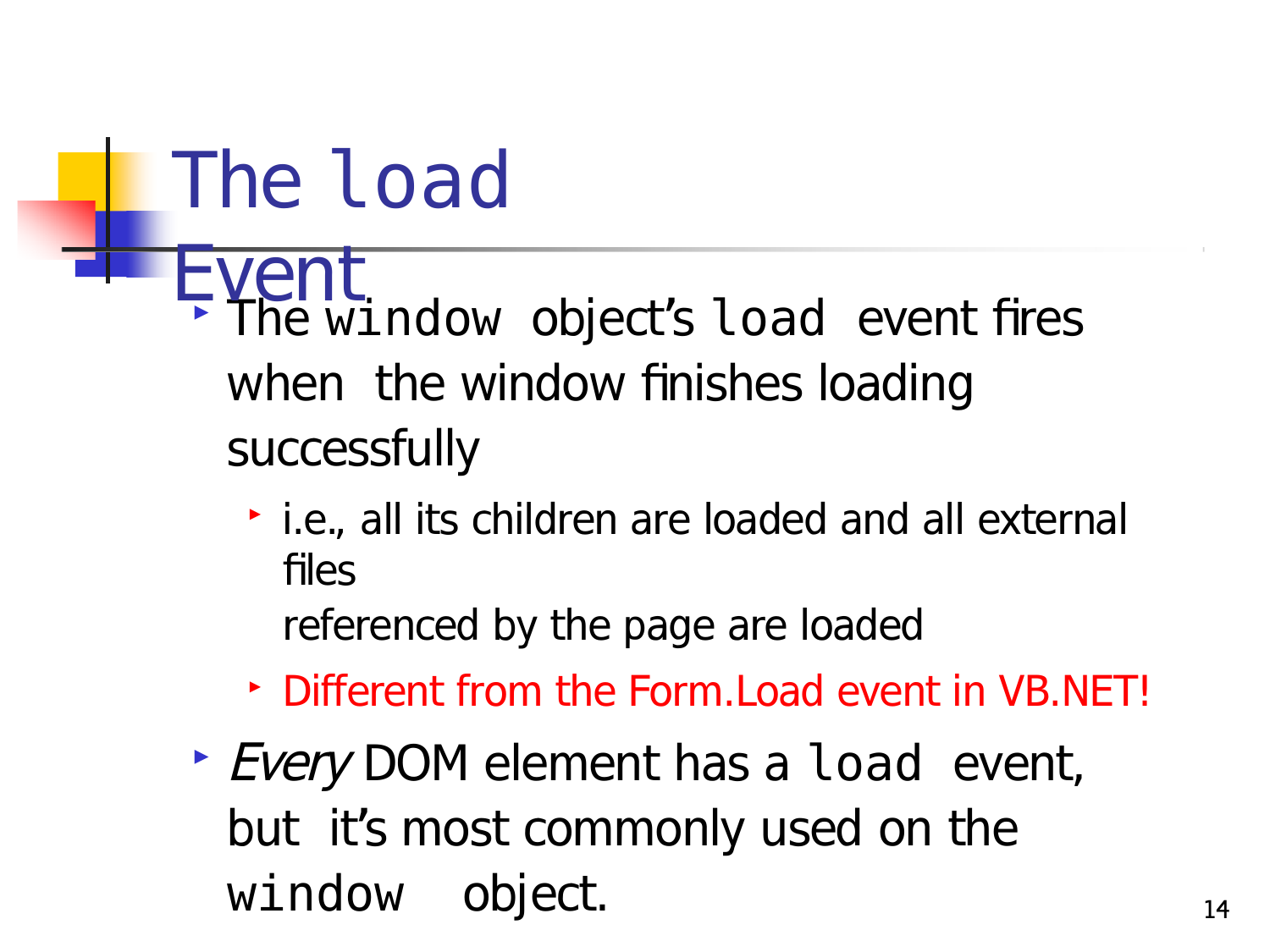

# The load Event
The window object’s load event fires when  the window finishes loading successfully
i.e., all its children are loaded and all external files
referenced by the page are loaded
Different from the Form.Load event in VB.NET!
Every DOM element has a load event, but  it’s most commonly used on the window  object.
14